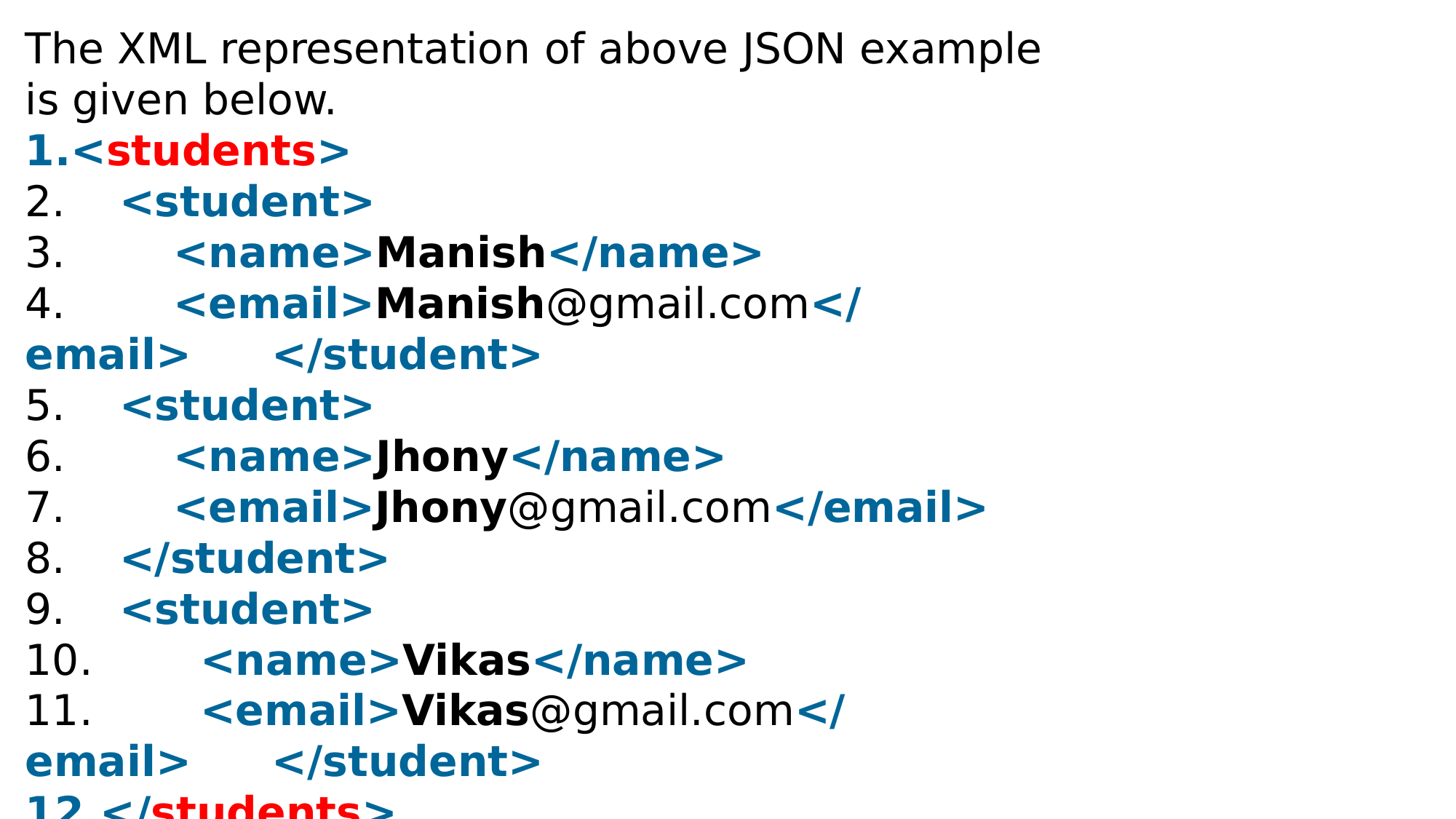

The XML representation of above JSON example is given below.
<students>
    <student>
        <name>Manish</name>
        <email>Manish@gmail.com</email>      </student>
    <student>
        <name>Jhony</name>
        <email>Jhony@gmail.com</email>
    </student>
    <student>
        <name>Vikas</name>
        <email>Vikas@gmail.com</email>      </student>
</students>